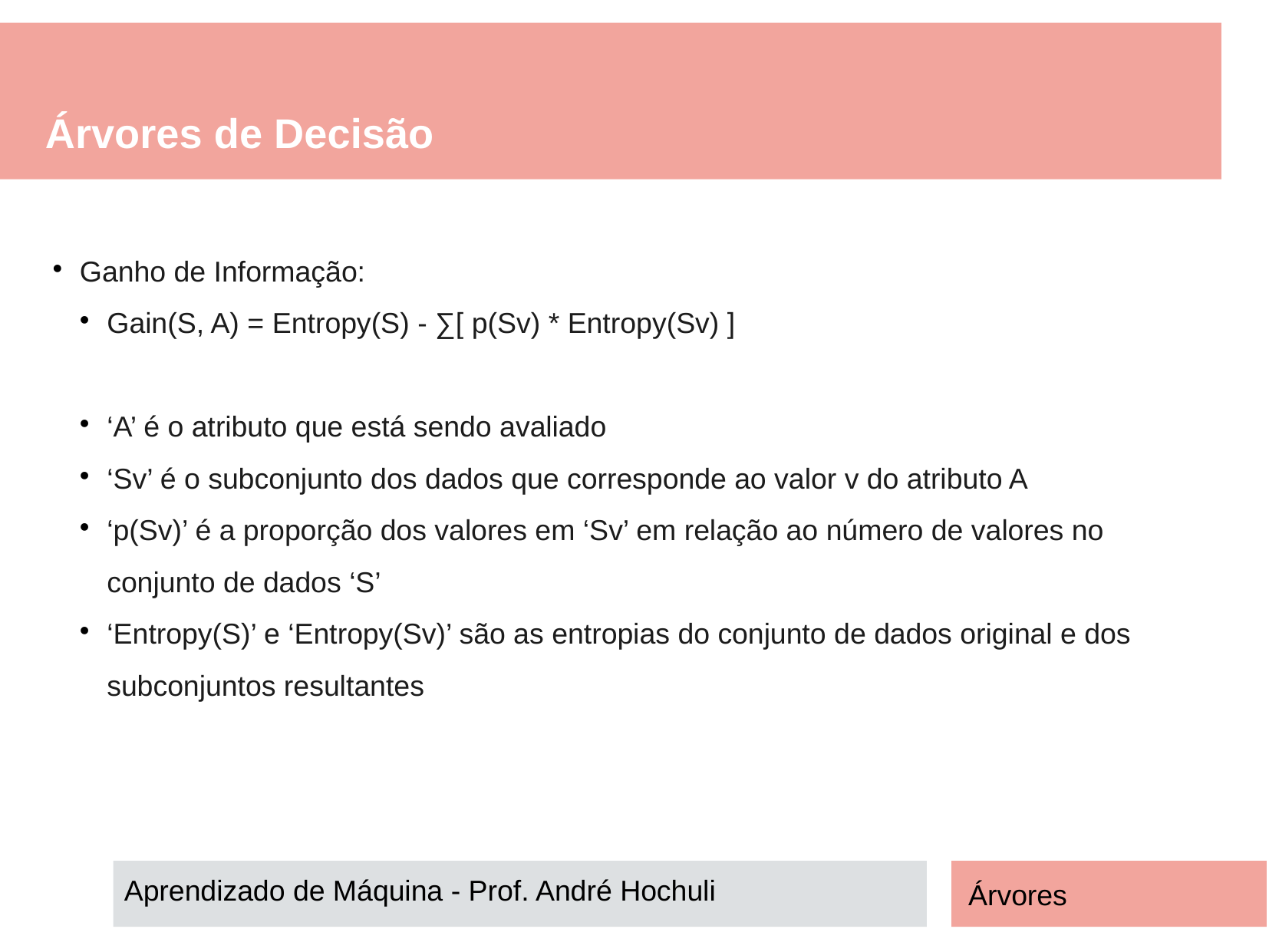

Árvores de Decisão

Ganho de Informação:
Gain(S, A) = Entropy(S) - ∑[ p(Sv) * Entropy(Sv) ]

‘A’ é o atributo que está sendo avaliado
‘Sv’ é o subconjunto dos dados que corresponde ao valor v do atributo A
‘p(Sv)’ é a proporção dos valores em ‘Sv’ em relação ao número de valores no conjunto de dados ‘S’
‘Entropy(S)’ e ‘Entropy(Sv)’ são as entropias do conjunto de dados original e dos subconjuntos resultantes

Aprendizado de Máquina - Prof. André Hochuli
Árvores